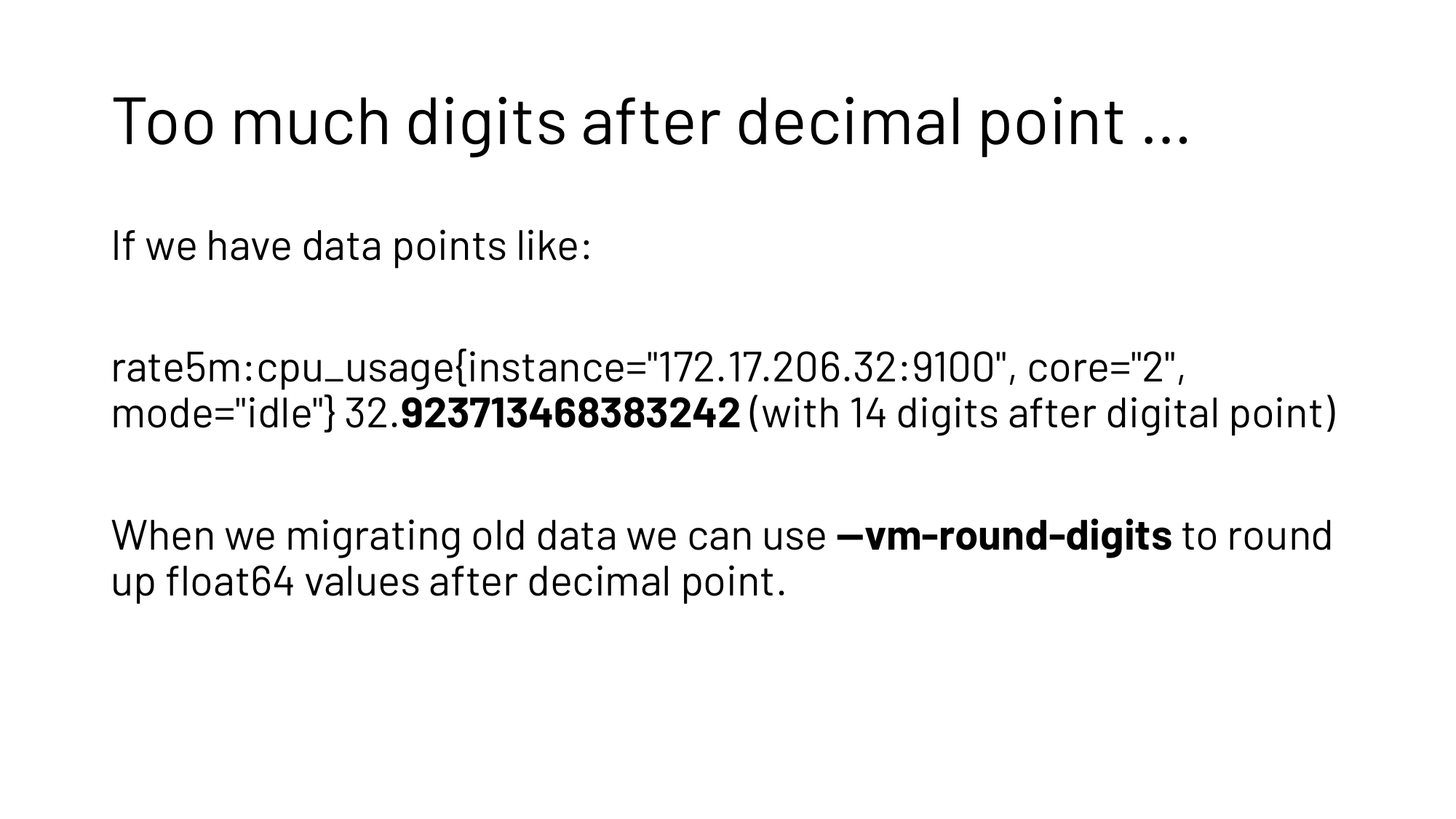

# Too much digits after decimal point …
If we have data points like:

rate5m:cpu_usage{instance="172.17.206.32:9100", core="2", mode="idle"} 32.923713468383242 (with 14 digits after digital point)

When we migrating old data we can use --vm-round-digits to round up float64 values after decimal point.